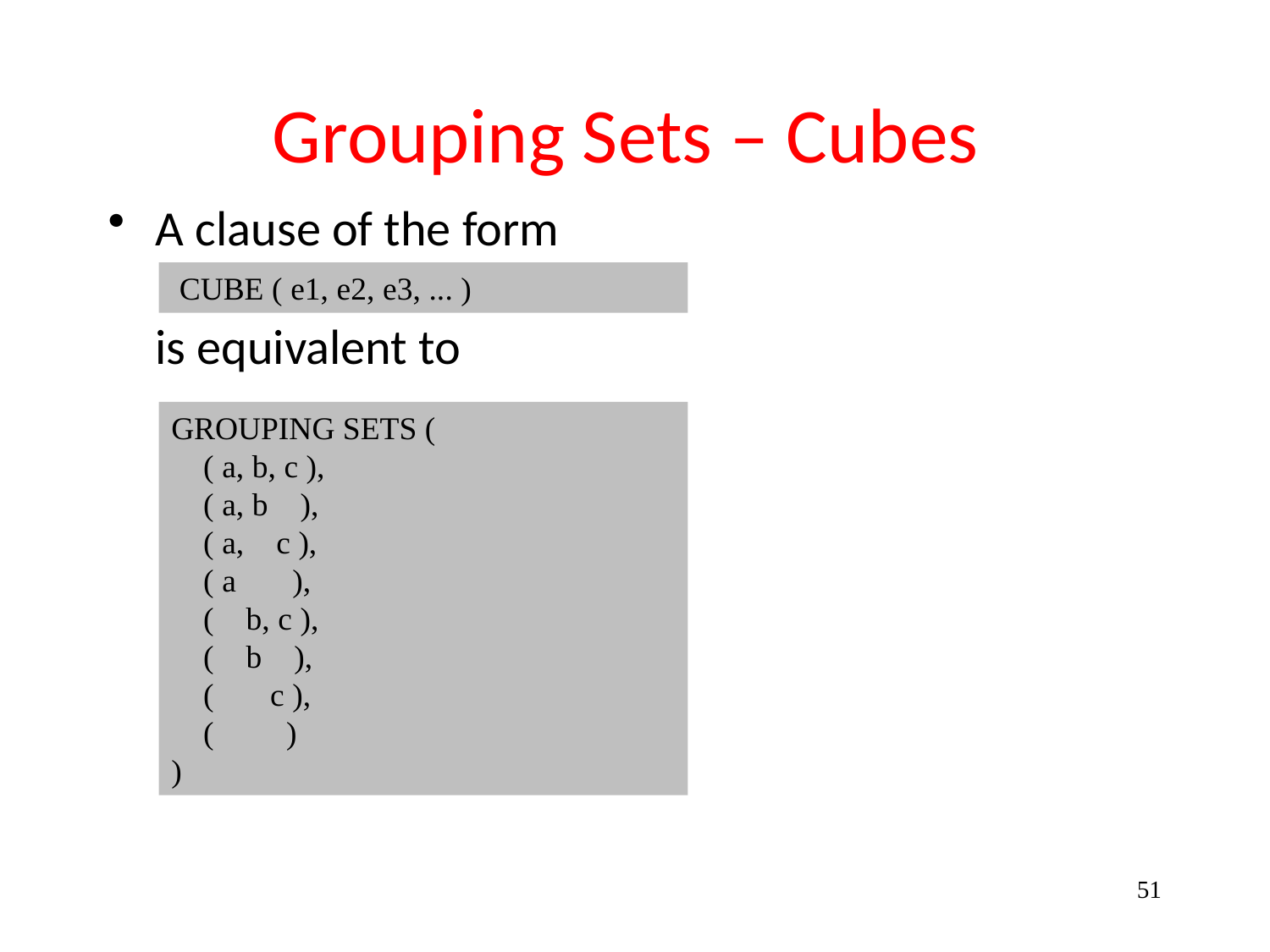

# Grouping Sets – Cubes
A clause of the form
is equivalent to
 CUBE ( e1, e2, e3, ... )
GROUPING SETS (
    ( a, b, c ),
    ( a, b    ),
    ( a,    c ),
    ( a       ),
    (    b, c ),
    (    b    ),
    (       c ),
    (         )
)
51